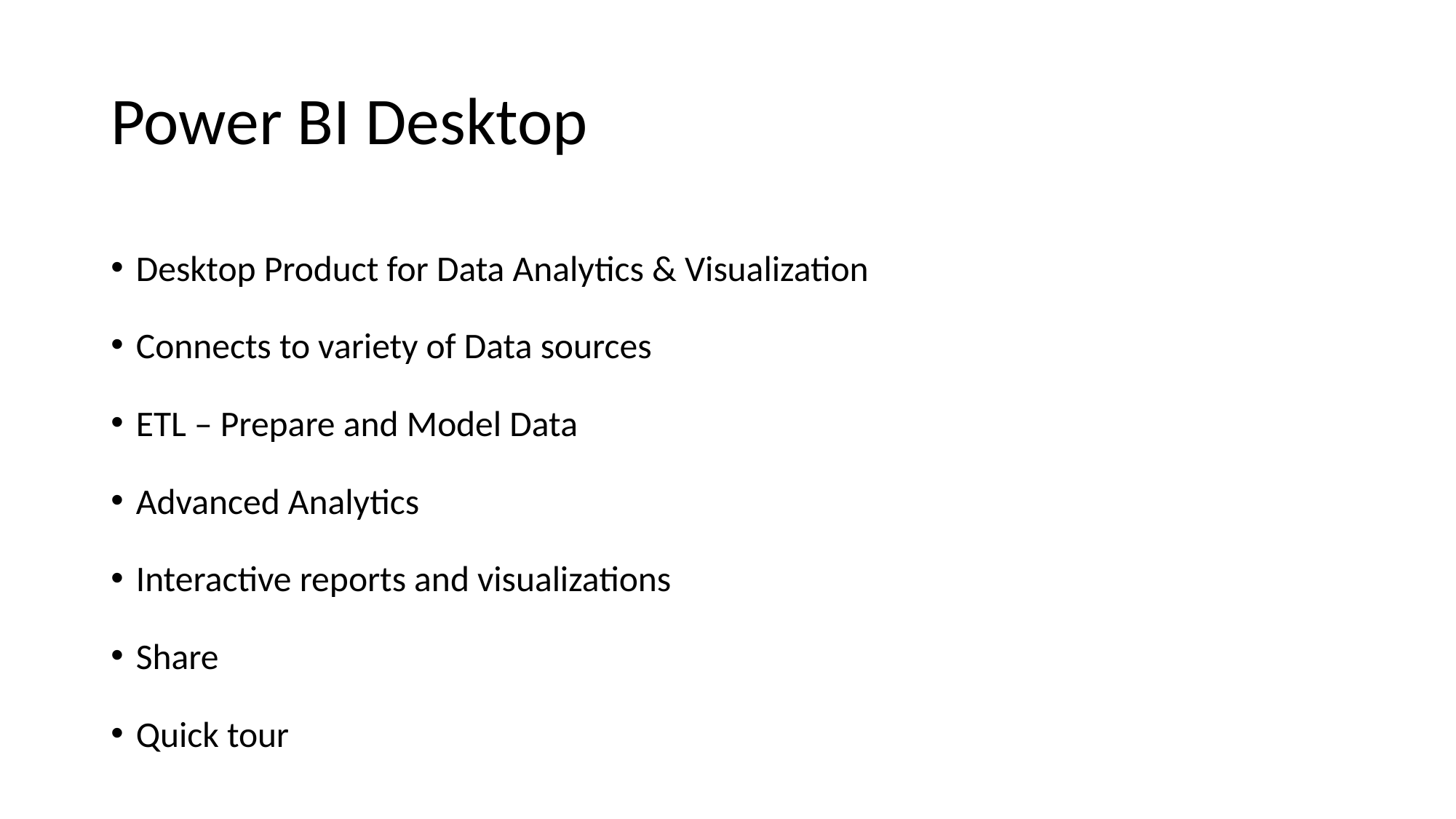

# Power BI Desktop
Desktop Product for Data Analytics & Visualization
Connects to variety of Data sources
ETL – Prepare and Model Data
Advanced Analytics
Interactive reports and visualizations
Share
Quick tour